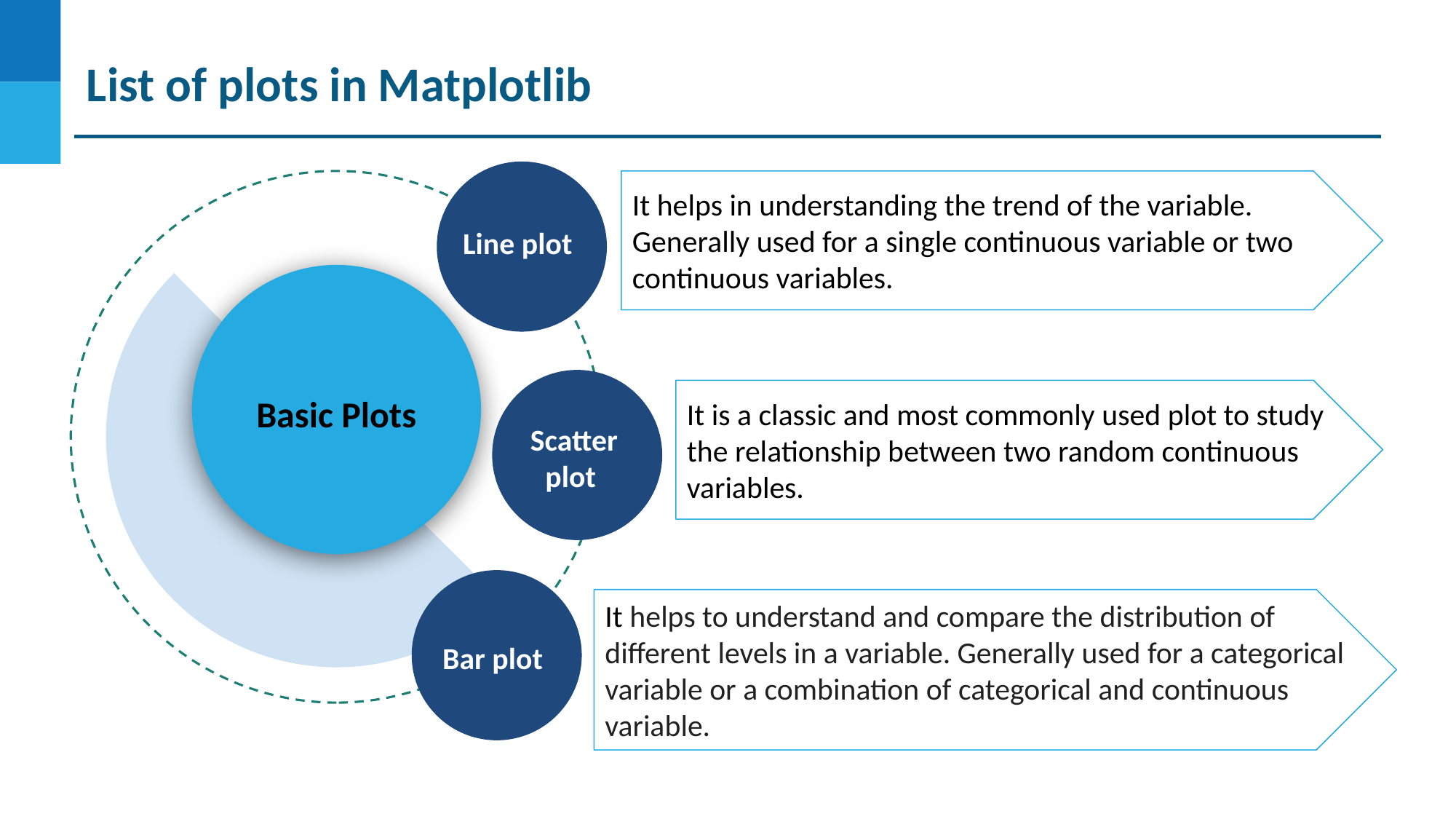

List of plots in Matplotlib

It helps in understanding the trend of the variable. Generally used for a single continuous variable or two continuous variables.
Line plot

Basic Plots

It is a classic and most commonly used plot to study the relationship between two random continuous variables.
Scatter plot

It helps to understand and compare the distribution of different levels in a variable. Generally used for a categorical variable or a combination of categorical and continuous variable.
Bar plot